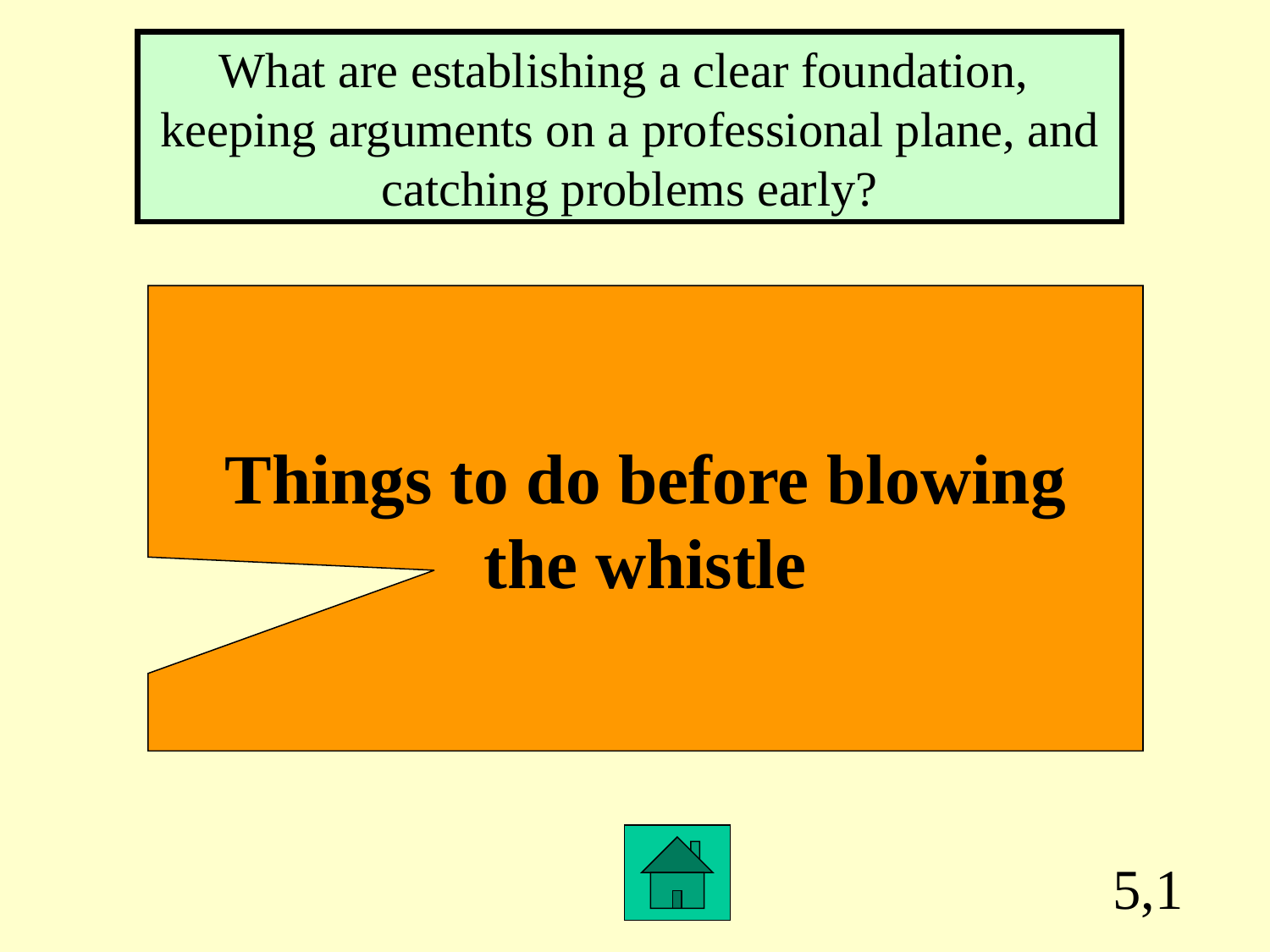

What are establishing a clear foundation,  keeping arguments on a professional plane, and catching problems early?
Things to do before blowing
the whistle

5,1